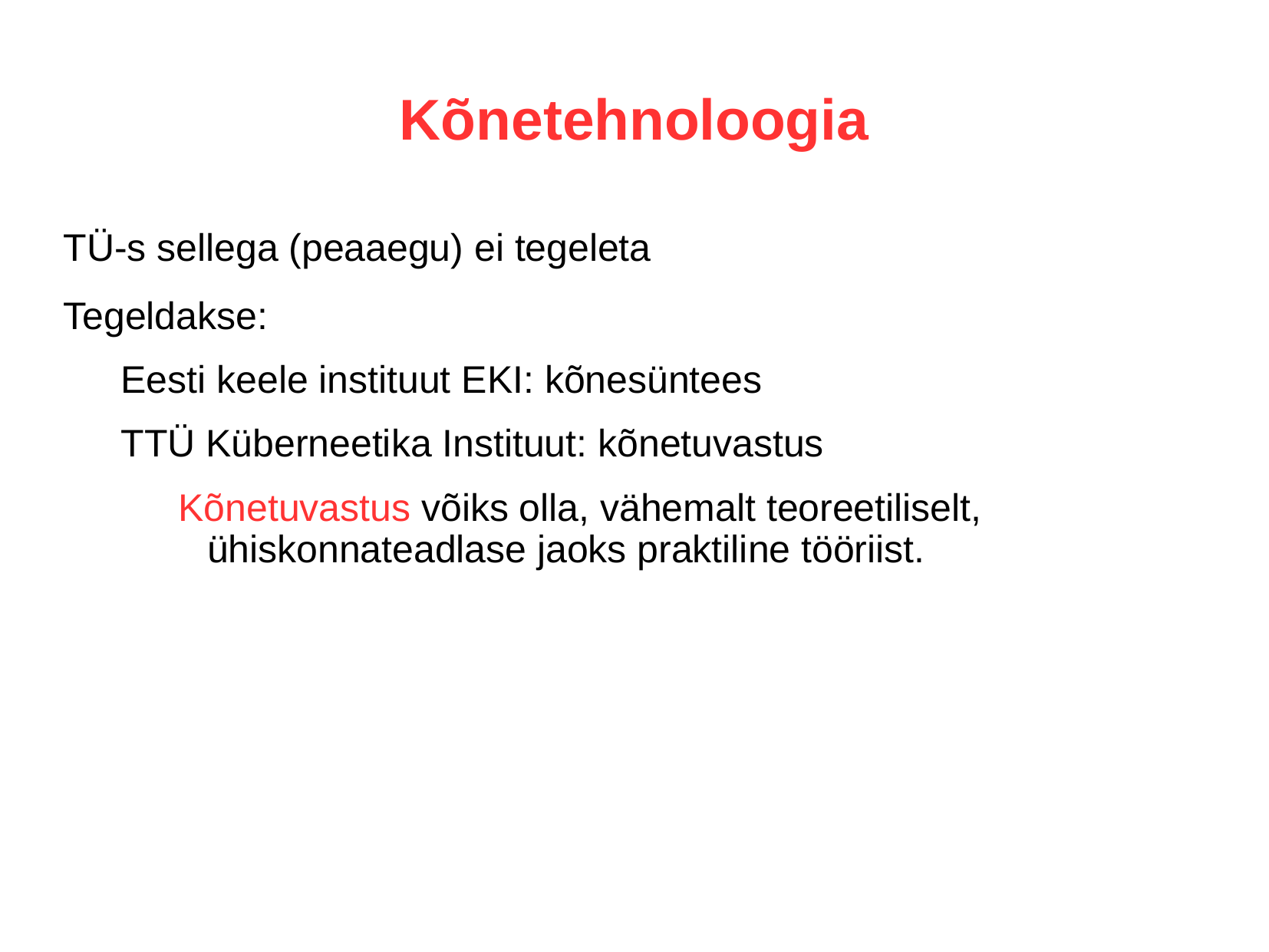

Kõnetehnoloogia
TÜ-s sellega (peaaegu) ei tegeleta
Tegeldakse:
Eesti keele instituut EKI: kõnesüntees
TTÜ Küberneetika Instituut: kõnetuvastus
Kõnetuvastus võiks olla, vähemalt teoreetiliselt, ühiskonnateadlase jaoks praktiline tööriist.